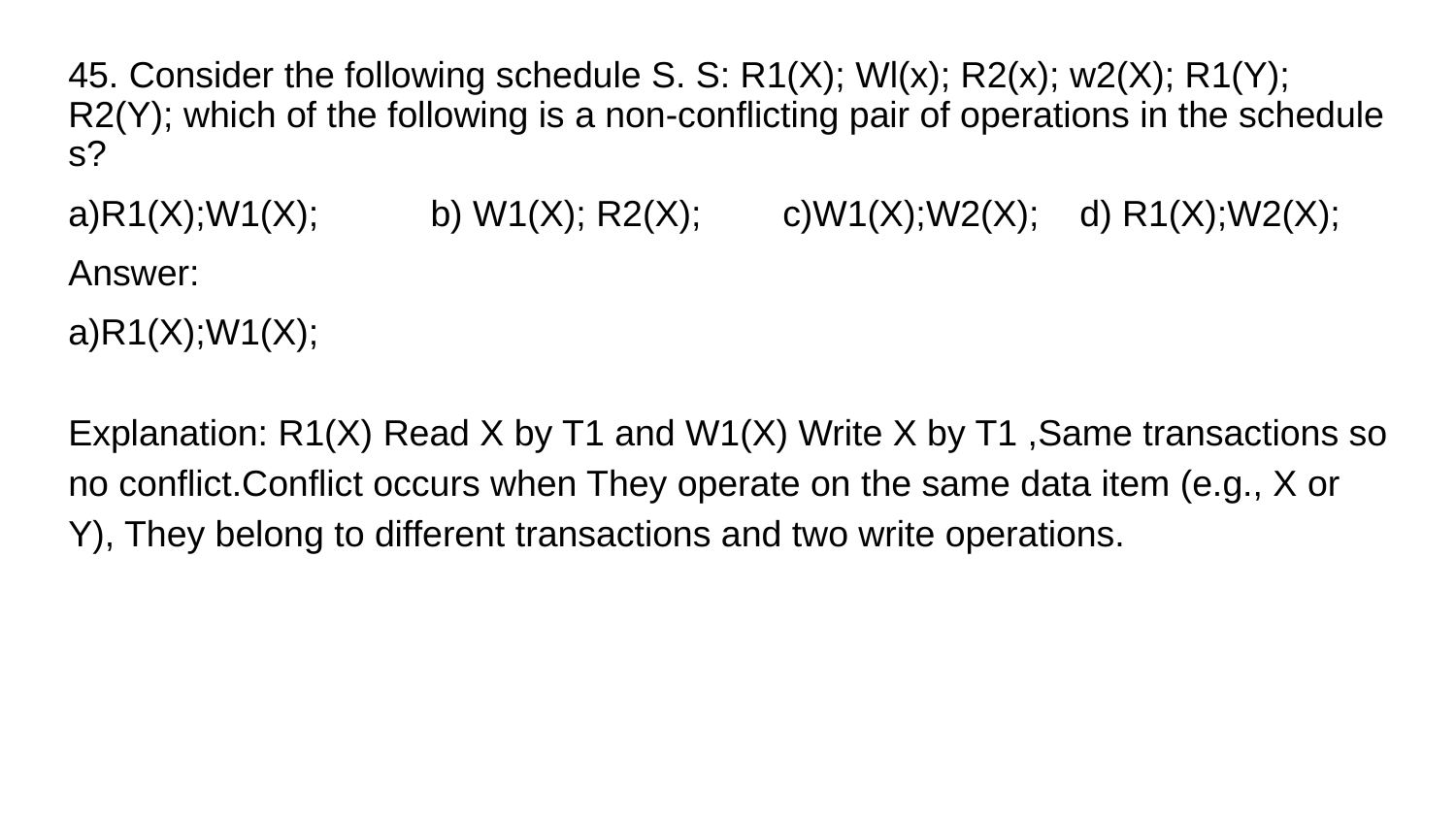

45. Consider the following schedule S. S: R1(X); Wl(x); R2(x); w2(X); R1(Y); R2(Y); which of the following is a non-conflicting pair of operations in the schedule s?
a)R1(X);W1(X);           b) W1(X); R2(X);        c)W1(X);W2(X);    d) R1(X);W2(X);
Answer:
a)R1(X);W1(X);

Explanation: R1(X) Read X by T1 and W1(X) Write X by T1 ,Same transactions so no conflict.Conflict occurs when They operate on the same data item (e.g., X or Y), They belong to different transactions and two write operations.